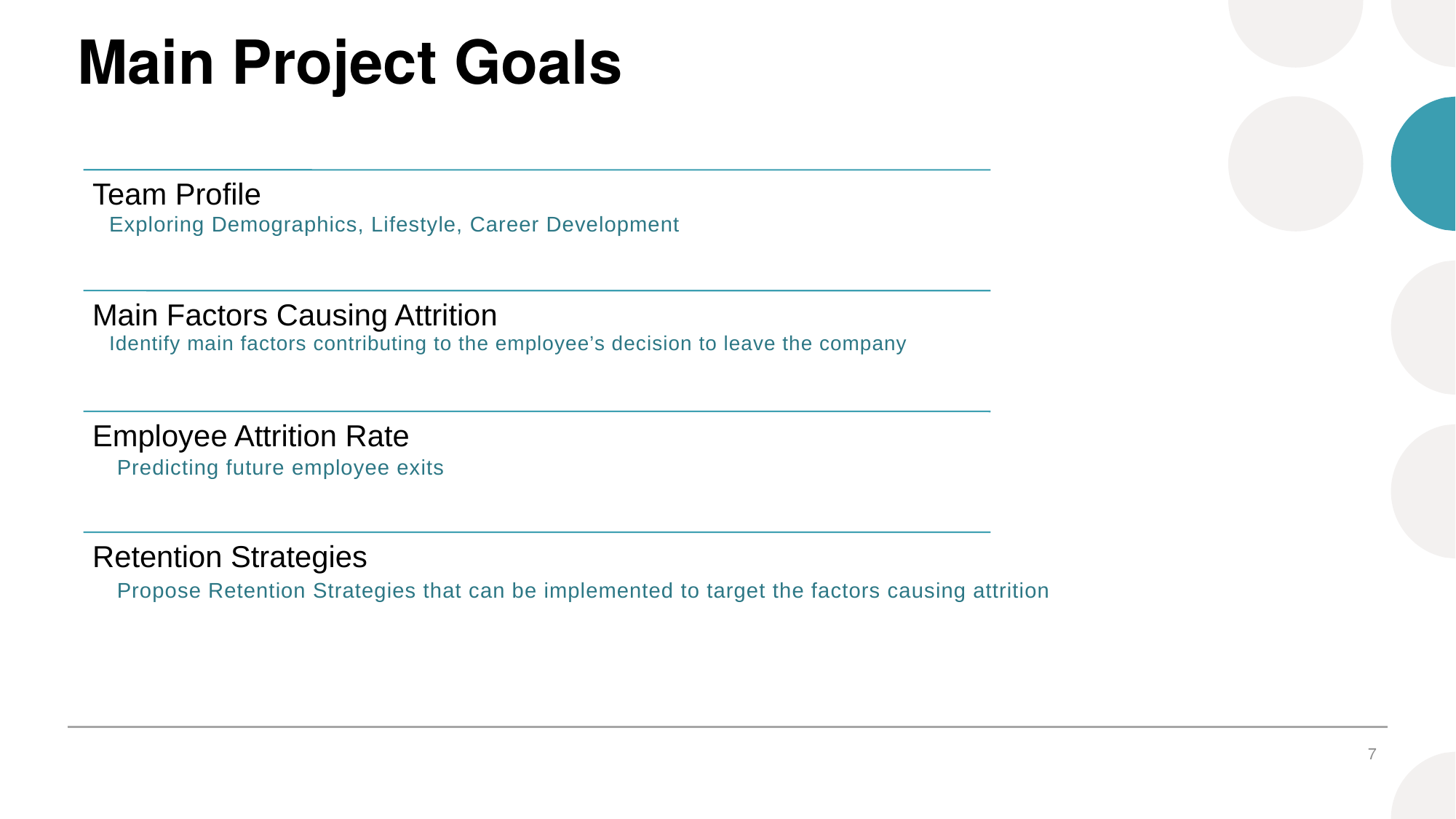

Main Project Goals
Team Profile
Main Factors Causing Attrition
Employee Attrition Rate
Retention Strategies
Exploring Demographics, Lifestyle, Career Development
Identify main factors contributing to the employee’s decision to leave the company
Predicting future employee exits
Propose Retention Strategies that can be implemented to target the factors causing attrition
7